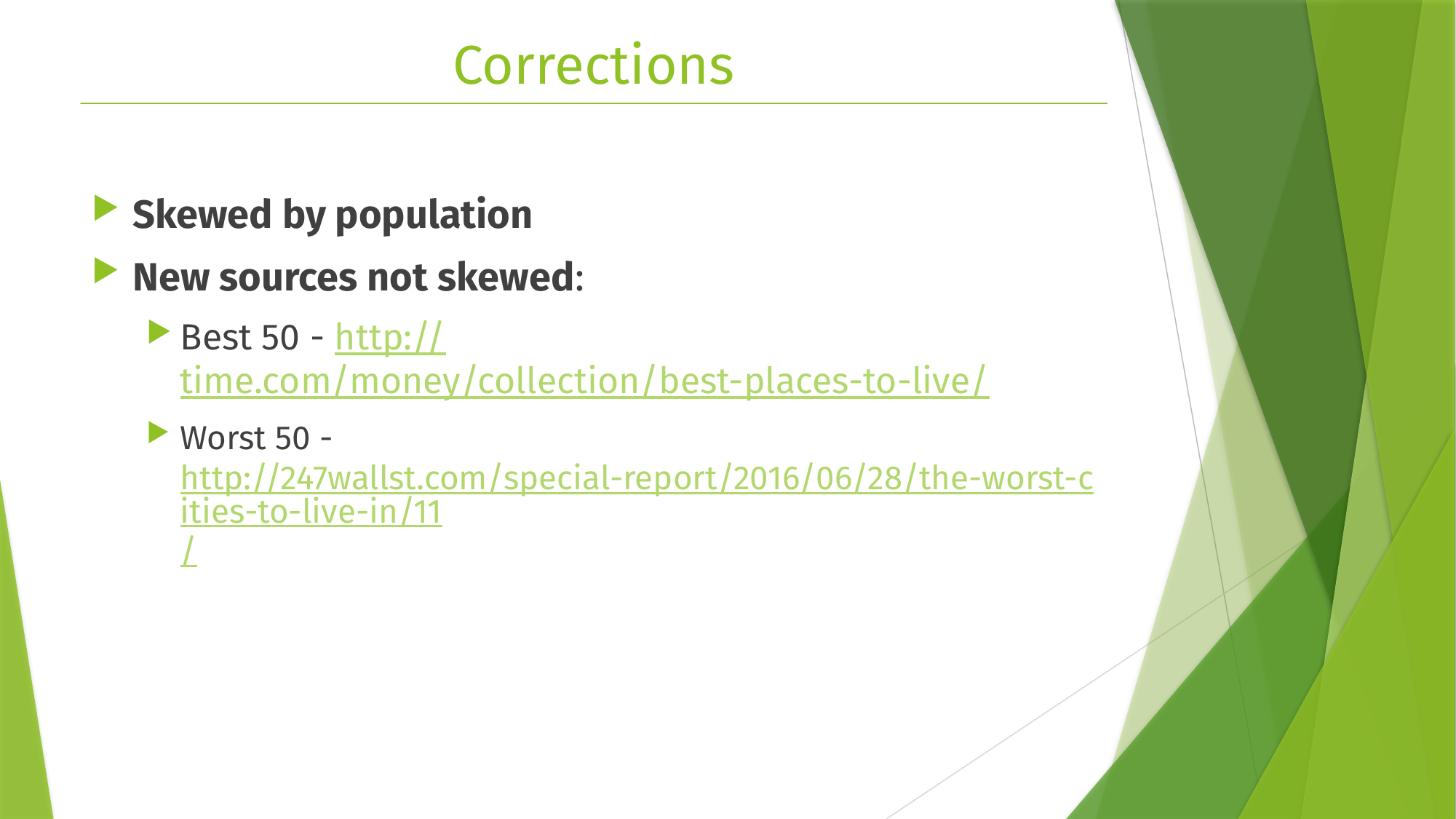

# Corrections
Skewed by population
New sources not skewed:
Best 50 - http://time.com/money/collection/best-places-to-live/
Worst 50 - http://247wallst.com/special-report/2016/06/28/the-worst-cities-to-live-in/11/